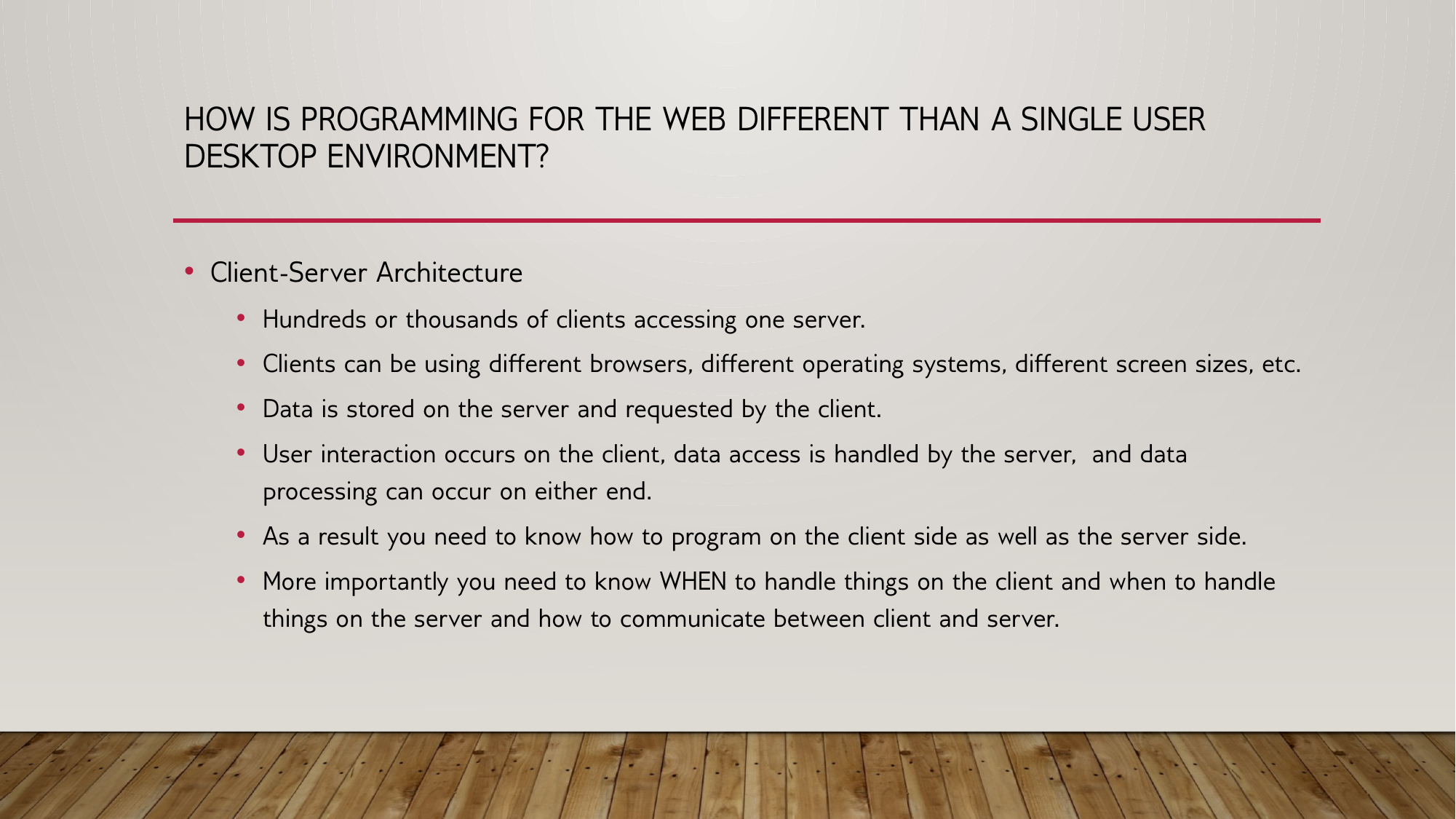

# How is programming for the web different than a single user desktop environment?
Client-Server Architecture
Hundreds or thousands of clients accessing one server.
Clients can be using different browsers, different operating systems, different screen sizes, etc.
Data is stored on the server and requested by the client.
User interaction occurs on the client, data access is handled by the server,  and data processing can occur on either end.
As a result you need to know how to program on the client side as well as the server side.
More importantly you need to know WHEN to handle things on the client and when to handle things on the server and how to communicate between client and server.